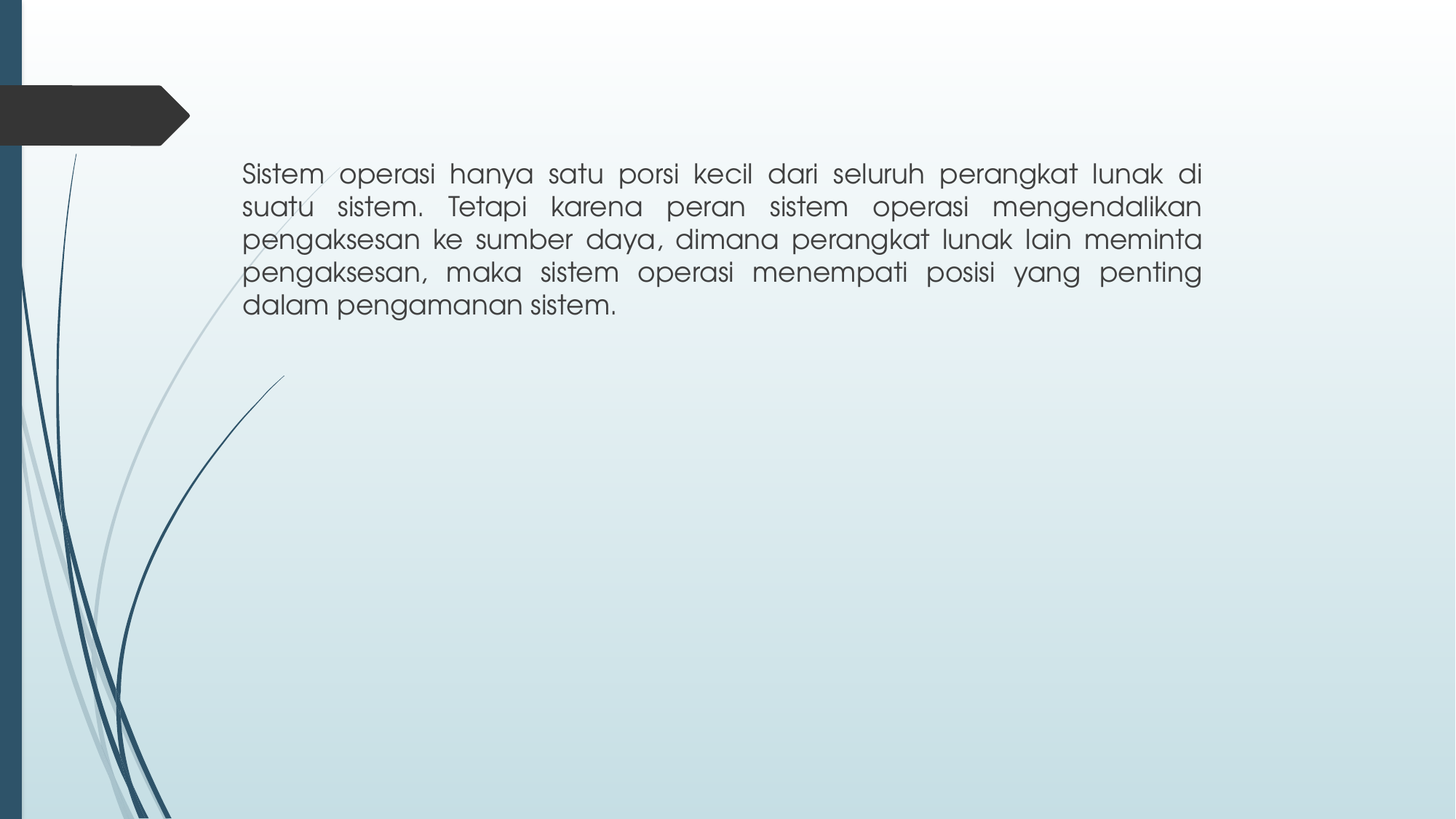

Sistem operasi hanya satu porsi kecil dari seluruh perangkat lunak di suatu sistem. Tetapi karena peran sistem operasi mengendalikan pengaksesan ke sumber daya, dimana perangkat lunak lain meminta pengaksesan, maka sistem operasi menempati posisi yang penting dalam pengamanan sistem.